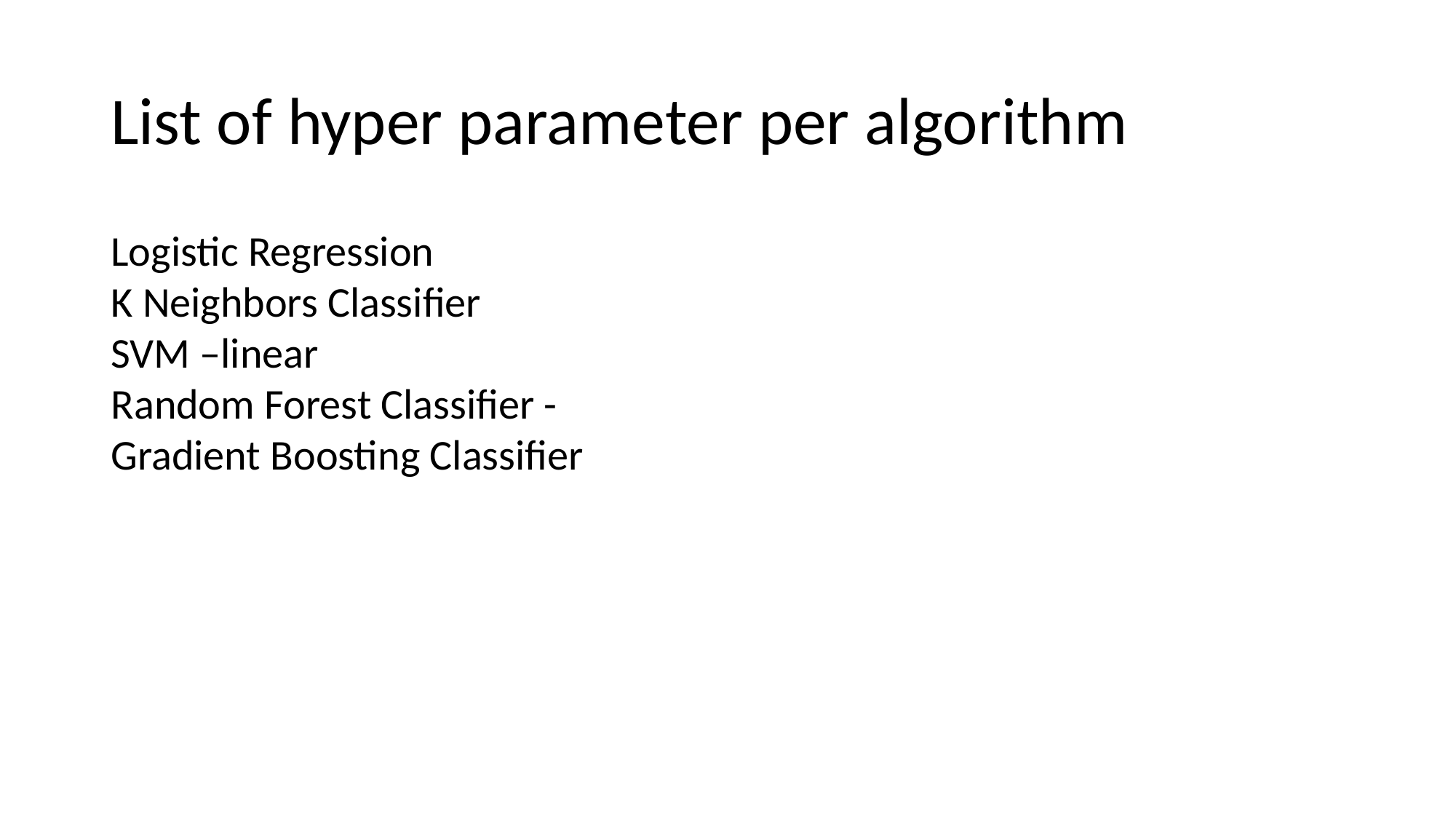

# List of hyper parameter per algorithm
Logistic Regression
K Neighbors Classifier
SVM –linear
Random Forest Classifier -
Gradient Boosting Classifier